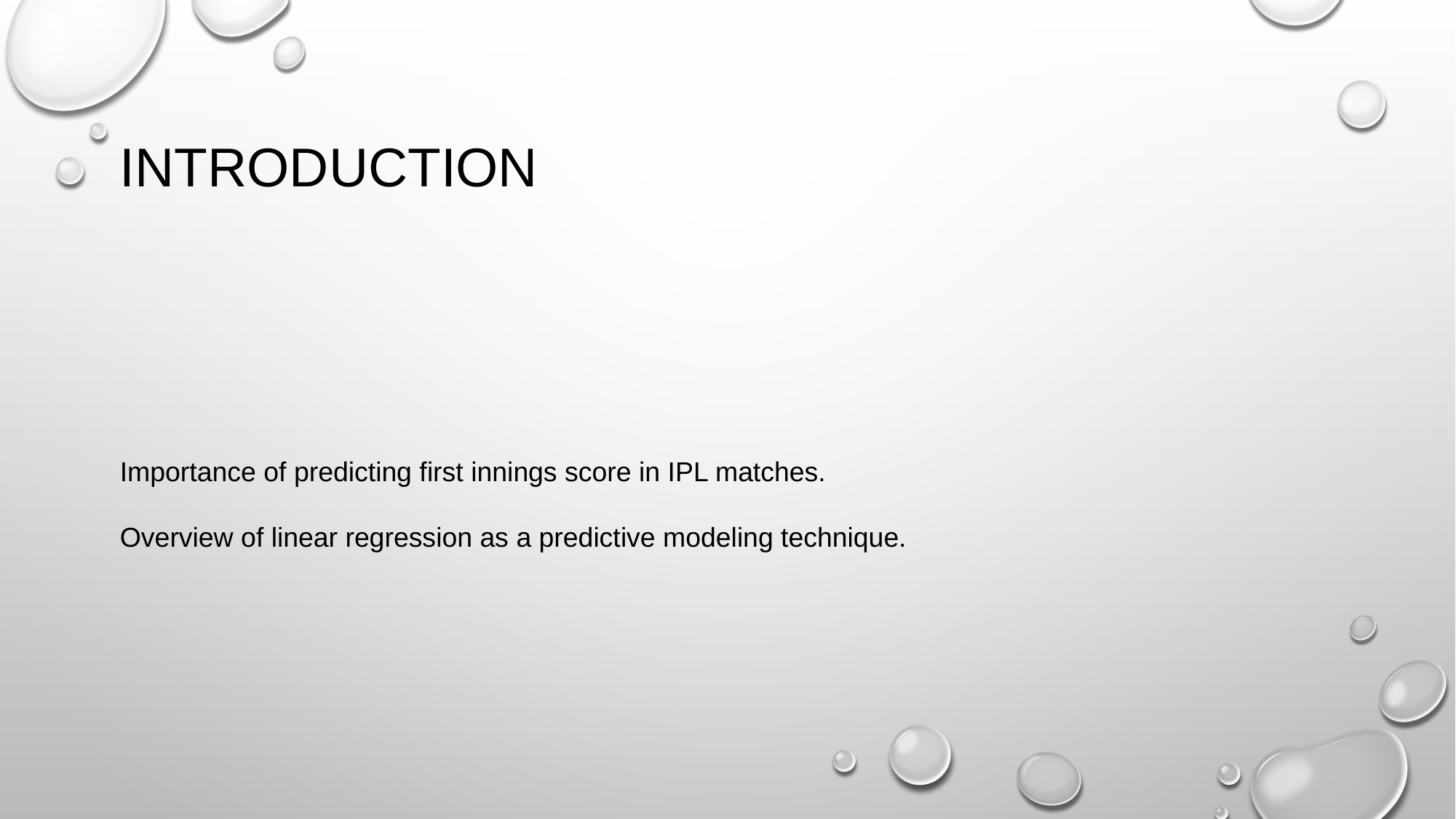

# Introduction

Importance of predicting first innings score in IPL matches.

Overview of linear regression as a predictive modeling technique.